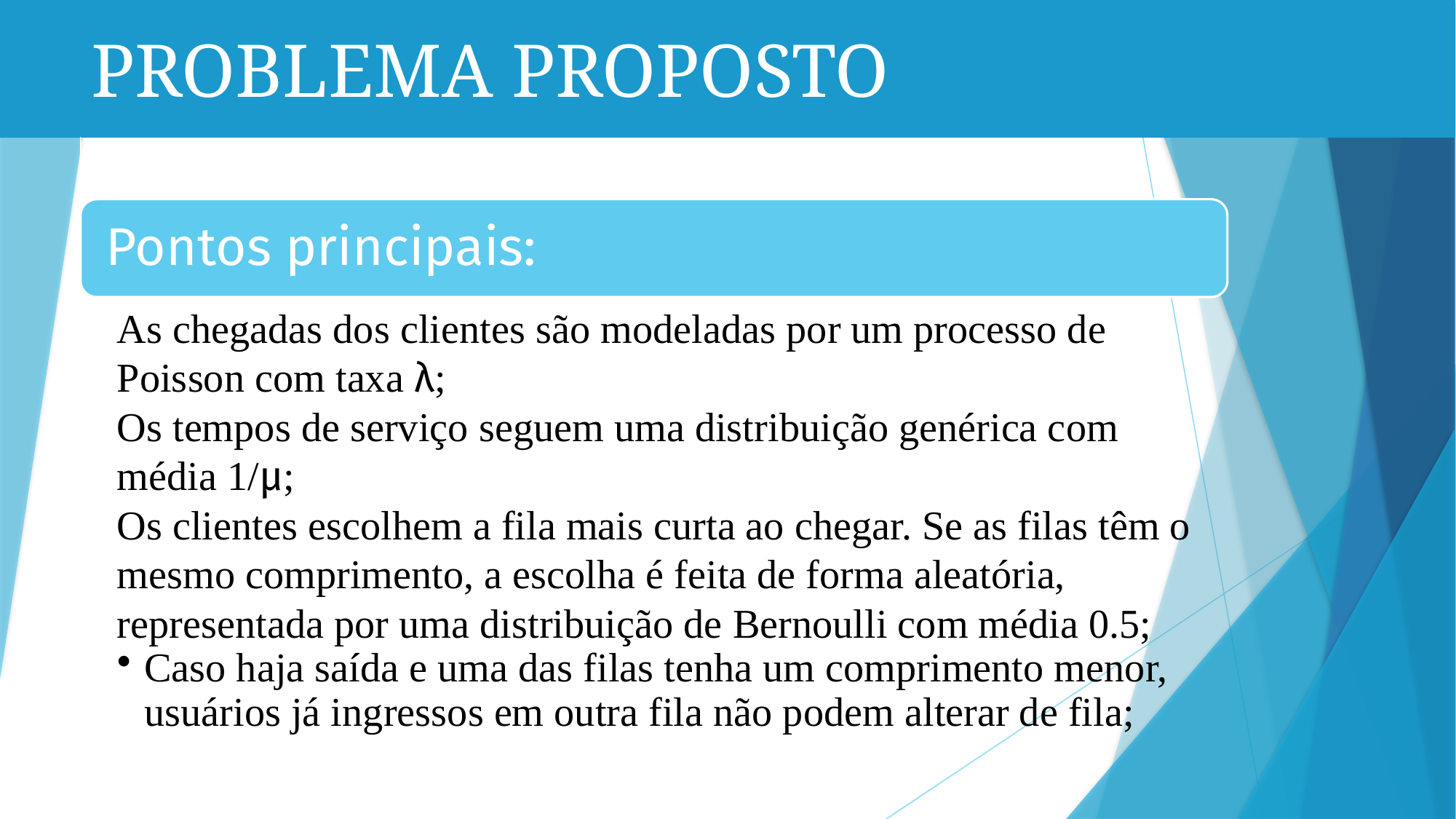

PROBLEMA PROPOSTO
Pontos principais:
As chegadas dos clientes são modeladas por um processo de Poisson com taxa λ;
Os tempos de serviço seguem uma distribuição genérica com média 1/μ;
Os clientes escolhem a fila mais curta ao chegar. Se as filas têm o mesmo comprimento, a escolha é feita de forma aleatória, representada por uma distribuição de Bernoulli com média 0.5;
Caso haja saída e uma das filas tenha um comprimento menor, usuários já ingressos em outra fila não podem alterar de fila;